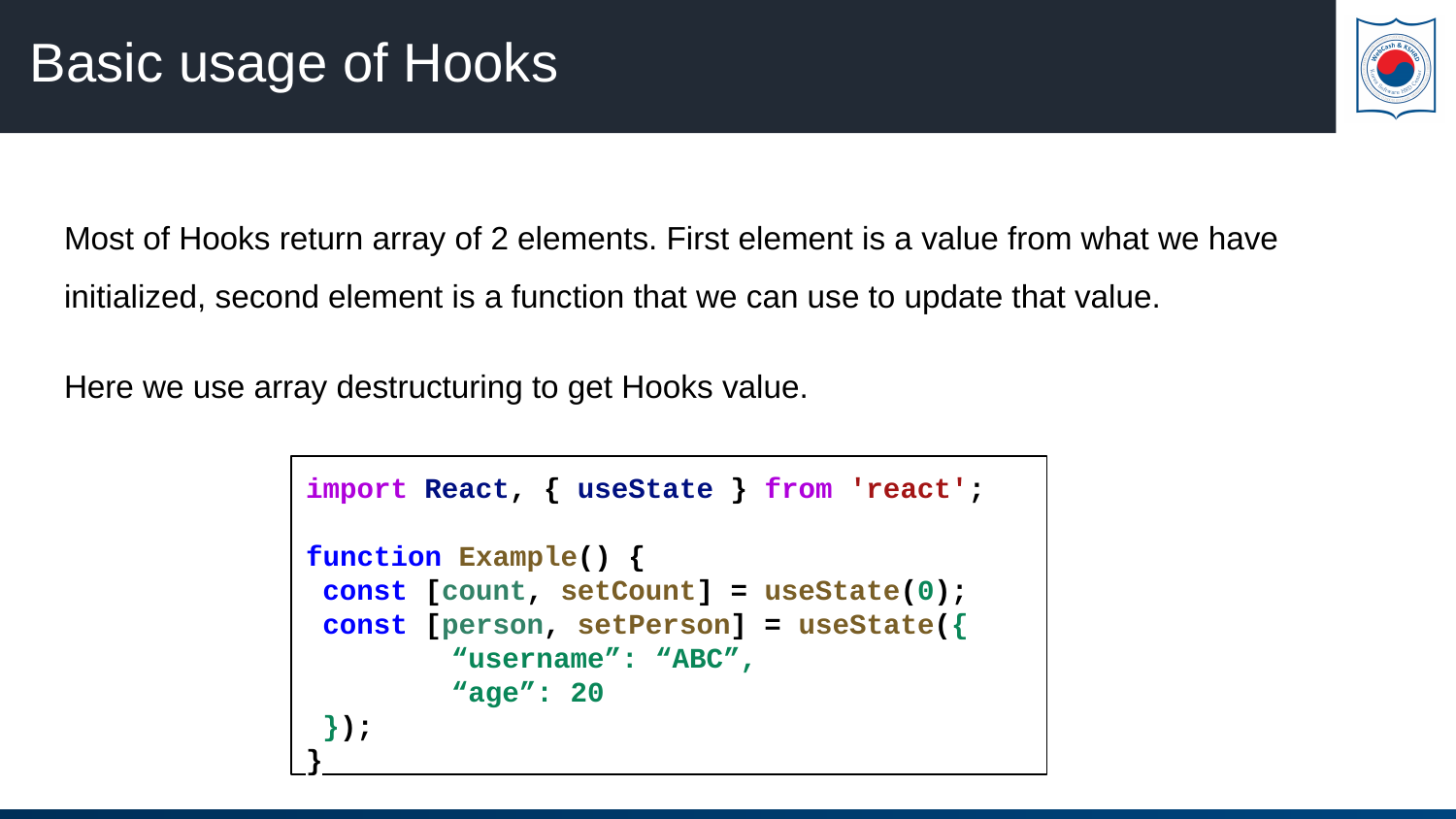

# Basic usage of Hooks
Most of Hooks return array of 2 elements. First element is a value from what we have initialized, second element is a function that we can use to update that value.
Here we use array destructuring to get Hooks value.

import React, { useState } from 'react';

function Example() {
 const [count, setCount] = useState(0);
 const [person, setPerson] = useState({
	“username”: “ABC”,
	“age”: 20
 });
}